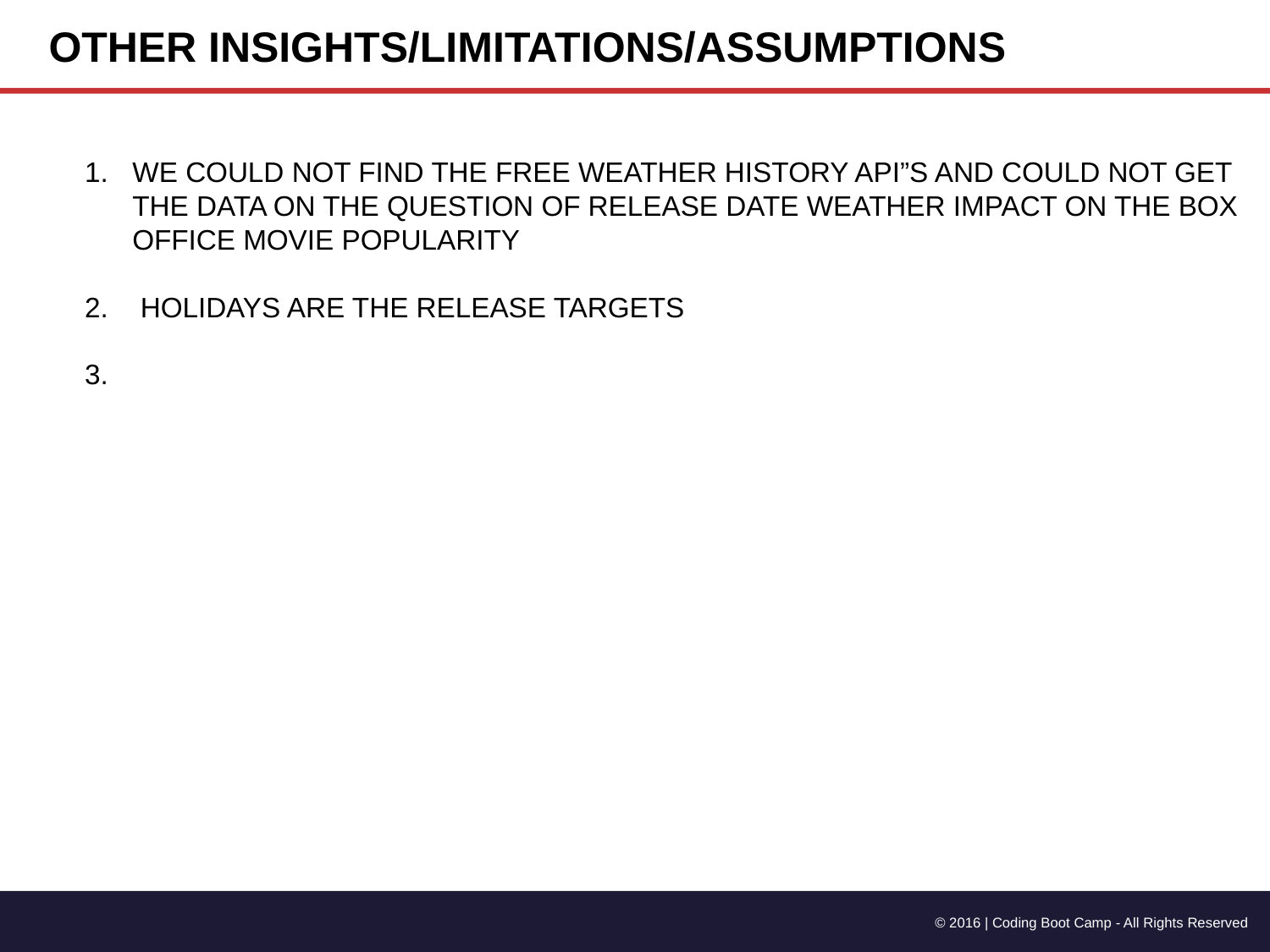

OTHER INSIGHTS/LIMITATIONS/ASSUMPTIONS
WE COULD NOT FIND THE FREE WEATHER HISTORY API”S AND COULD NOT GET THE DATA ON THE QUESTION OF RELEASE DATE WEATHER IMPACT ON THE BOX OFFICE MOVIE POPULARITY

 HOLIDAYS ARE THE RELEASE TARGETS